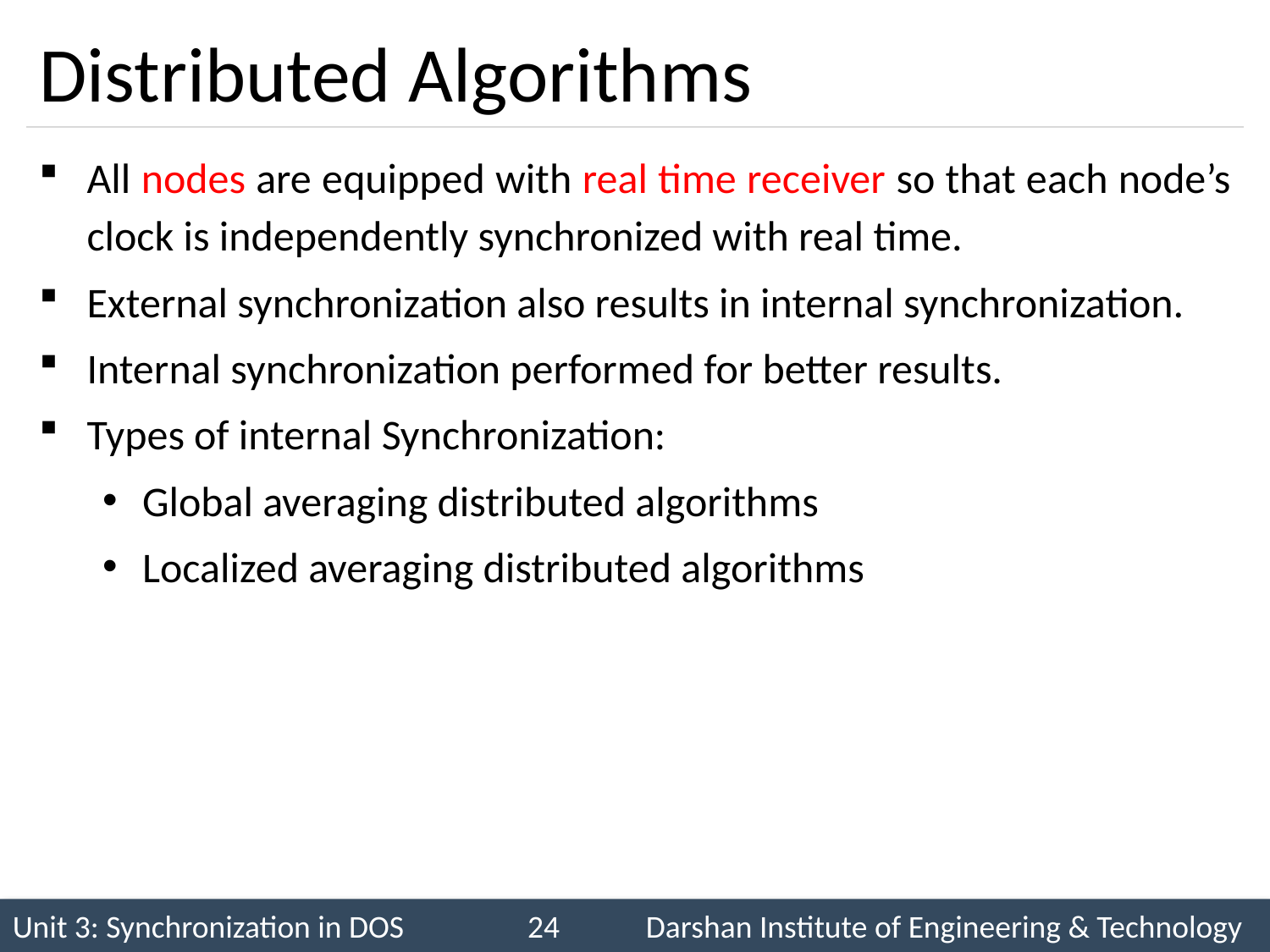

# Distributed Algorithms
All nodes are equipped with real time receiver so that each node’s clock is independently synchronized with real time.
External synchronization also results in internal synchronization.
Internal synchronization performed for better results.
Types of internal Synchronization:
Global averaging distributed algorithms
Localized averaging distributed algorithms